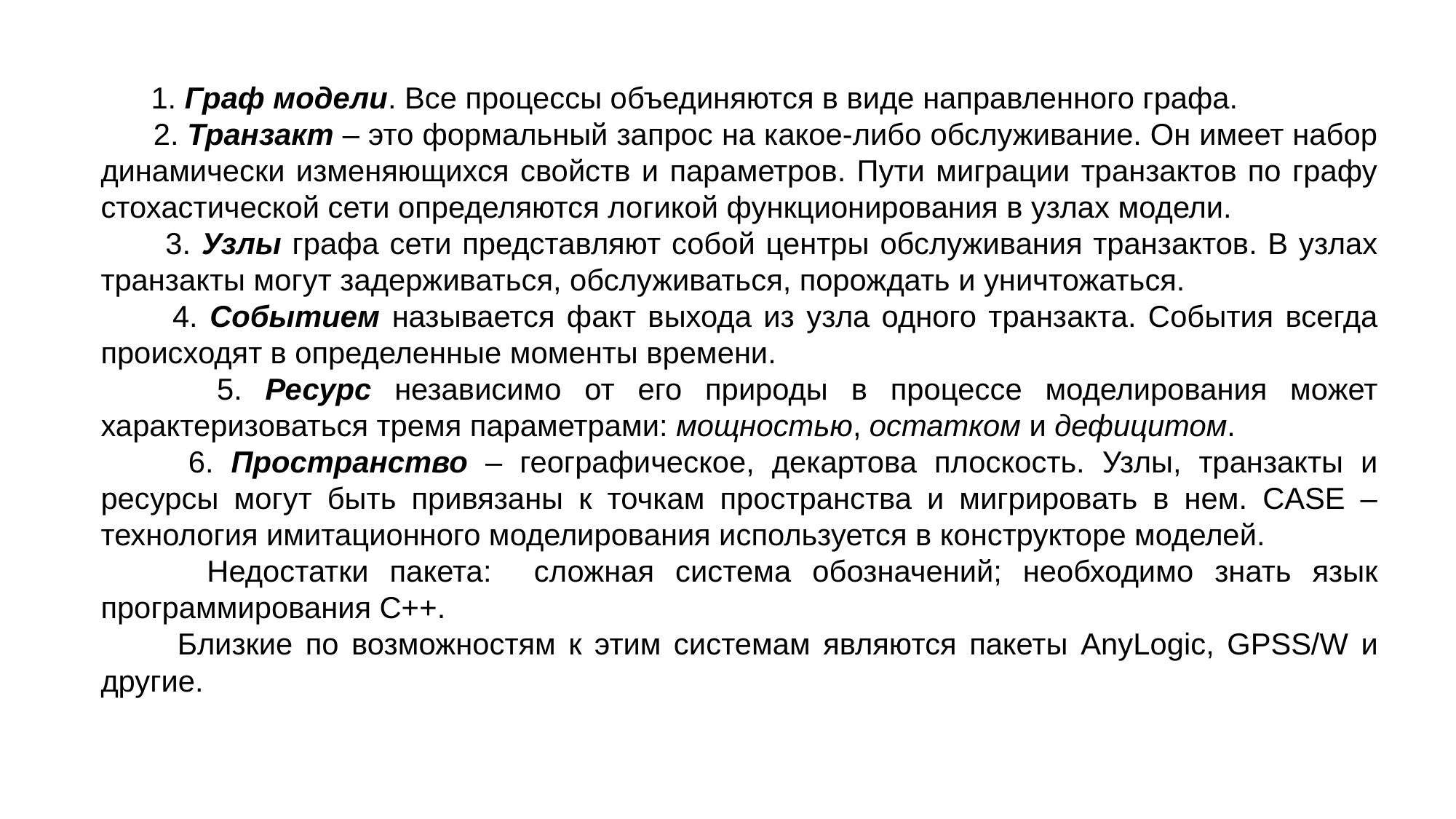

1. Граф модели. Все процессы объединяются в виде направленного графа.
      2. Транзакт – это формальный запрос на какое-либо обслуживание. Он имеет набор динамически изменяющихся свойств и параметров. Пути миграции транзактов по графу стохастической сети определяются логикой функционирования в узлах модели.
      3. Узлы графа сети представляют собой центры обслуживания транзактов. В узлах транзакты могут задерживаться, обслуживаться, порождать и уничтожаться.
      4. Событием называется факт выхода из узла одного транзакта. События всегда происходят в определенные моменты времени.
     5. Ресурс независимо от его природы в процессе моделирования может характеризоваться тремя параметрами: мощностью, остатком и дефицитом.
     6. Пространство – географическое, декартова плоскость. Узлы, транзакты и ресурсы могут быть привязаны к точкам пространства и мигрировать в нем. CASE – технология имитационного моделирования используется в конструкторе моделей.
     Недостатки пакета:  сложная система обозначений; необходимо знать язык программирования С++.
      Близкие по возможностям к этим системам являются пакеты AnyLogic, GPSS/W и другие.